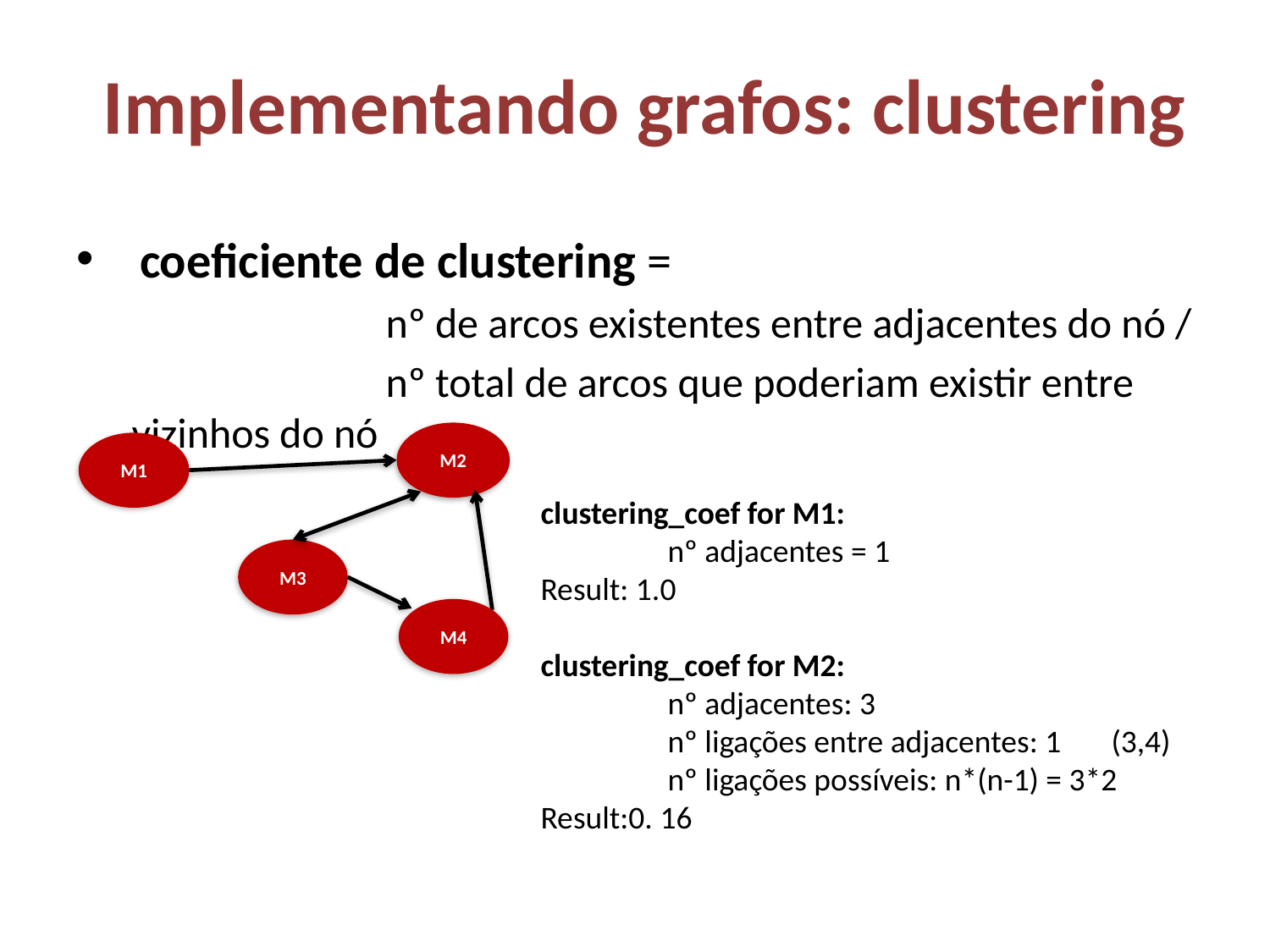

Implementando grafos: clustering
coeficiente de clustering =
		nº de arcos existentes entre adjacentes do nó /
		nº total de arcos que poderiam existir entre vizinhos do nó

M2
M1
M3
M4
clustering_coef for M1:
	nº adjacentes = 1
Result: 1.0

clustering_coef for M2:
	nº adjacentes: 3
	nº ligações entre adjacentes: 1       (3,4)
	nº ligações possíveis: n*(n-1) = 3*2
Result:0. 16